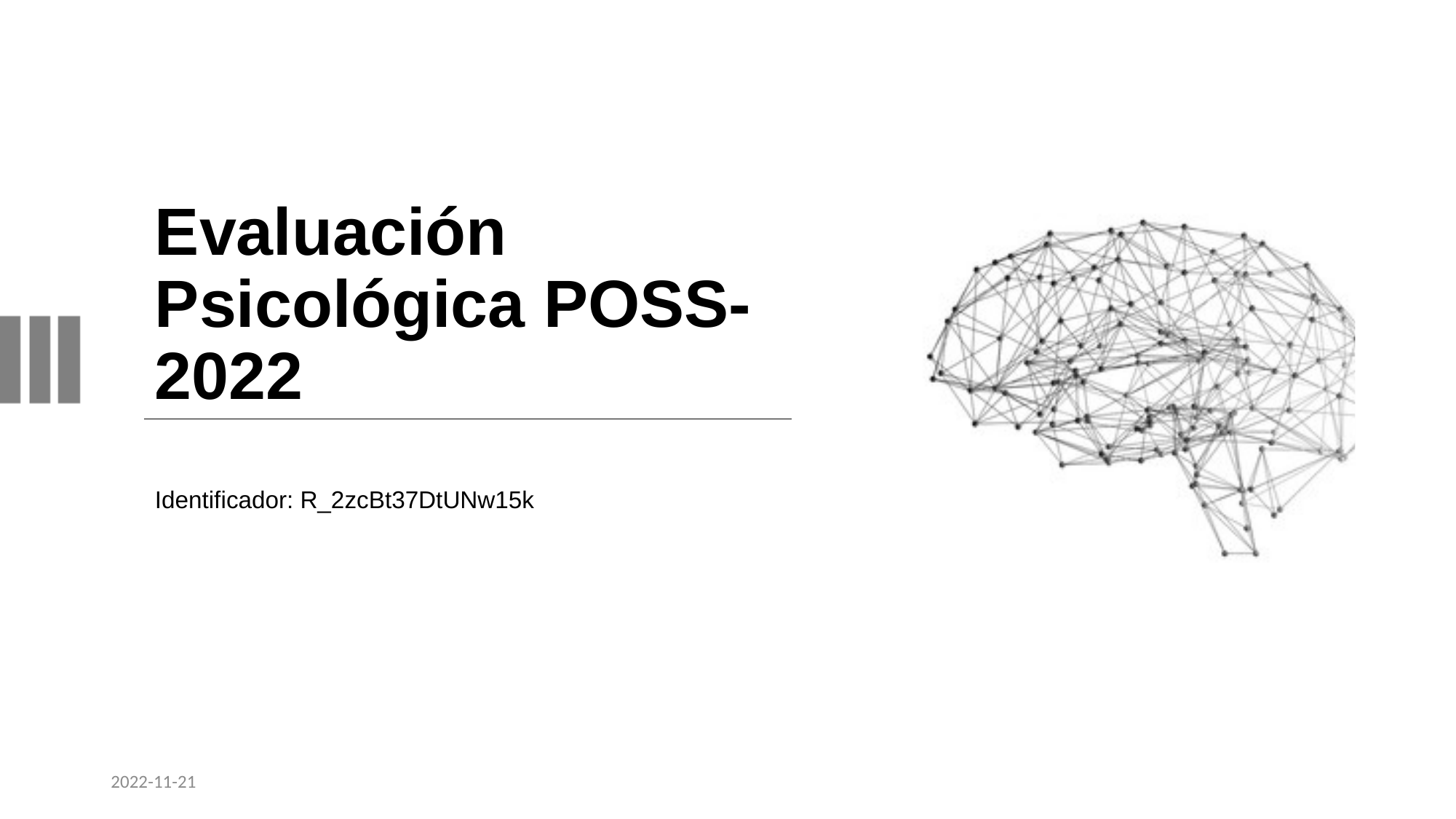

# Evaluación Psicológica POSS-2022
Identificador: R_2zcBt37DtUNw15k
2022-11-21